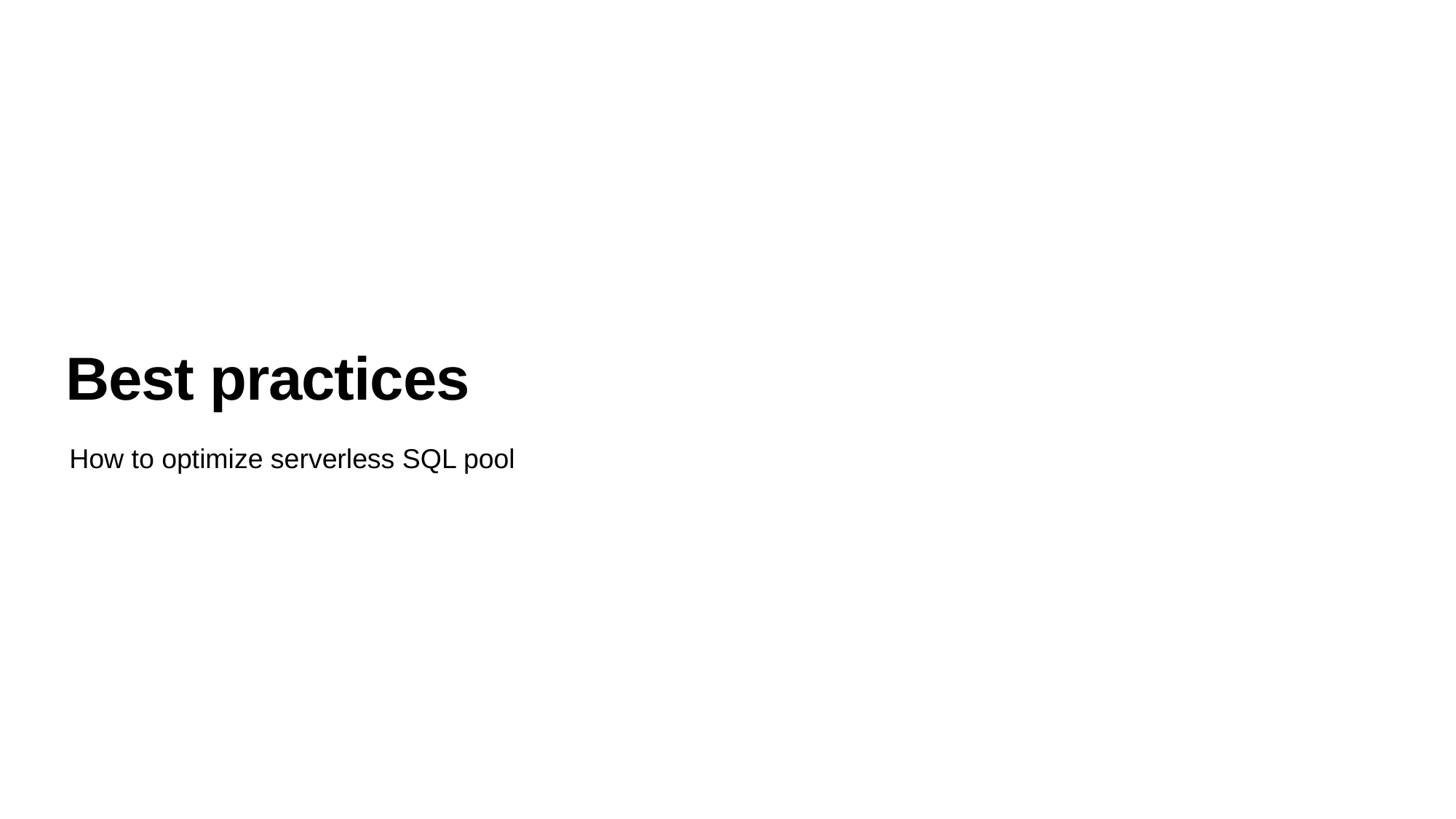

# Best practices
How to optimize serverless SQL pool